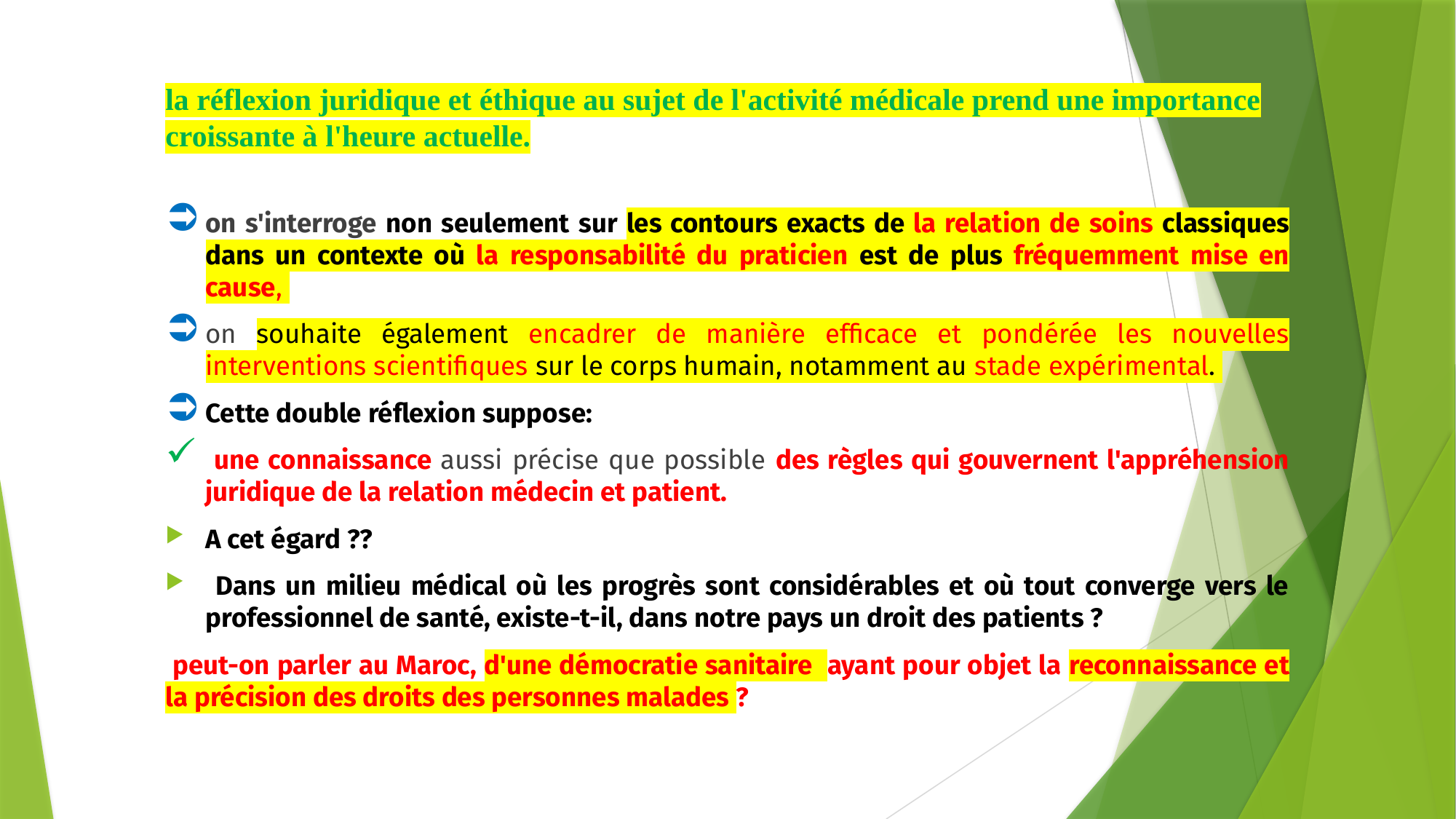

# la réflexion juridique et éthique au sujet de l'activité médicale prend une importance croissante à l'heure actuelle.
on s'interroge non seulement sur les contours exacts de la relation de soins classiques dans un contexte où la responsabilité du praticien est de plus fréquemment mise en cause,
on souhaite également encadrer de manière efficace et pondérée les nouvelles interventions scientifiques sur le corps humain, notamment au stade expérimental.
Cette double réflexion suppose:
 une connaissance aussi précise que possible des règles qui gouvernent l'appréhension juridique de la relation médecin et patient.
A cet égard ??
 Dans un milieu médical où les progrès sont considérables et où tout converge vers le professionnel de santé, existe-t-il, dans notre pays un droit des patients ?
 peut-on parler au Maroc, d'une démocratie sanitaire  ayant pour objet la reconnaissance et la précision des droits des personnes malades ?